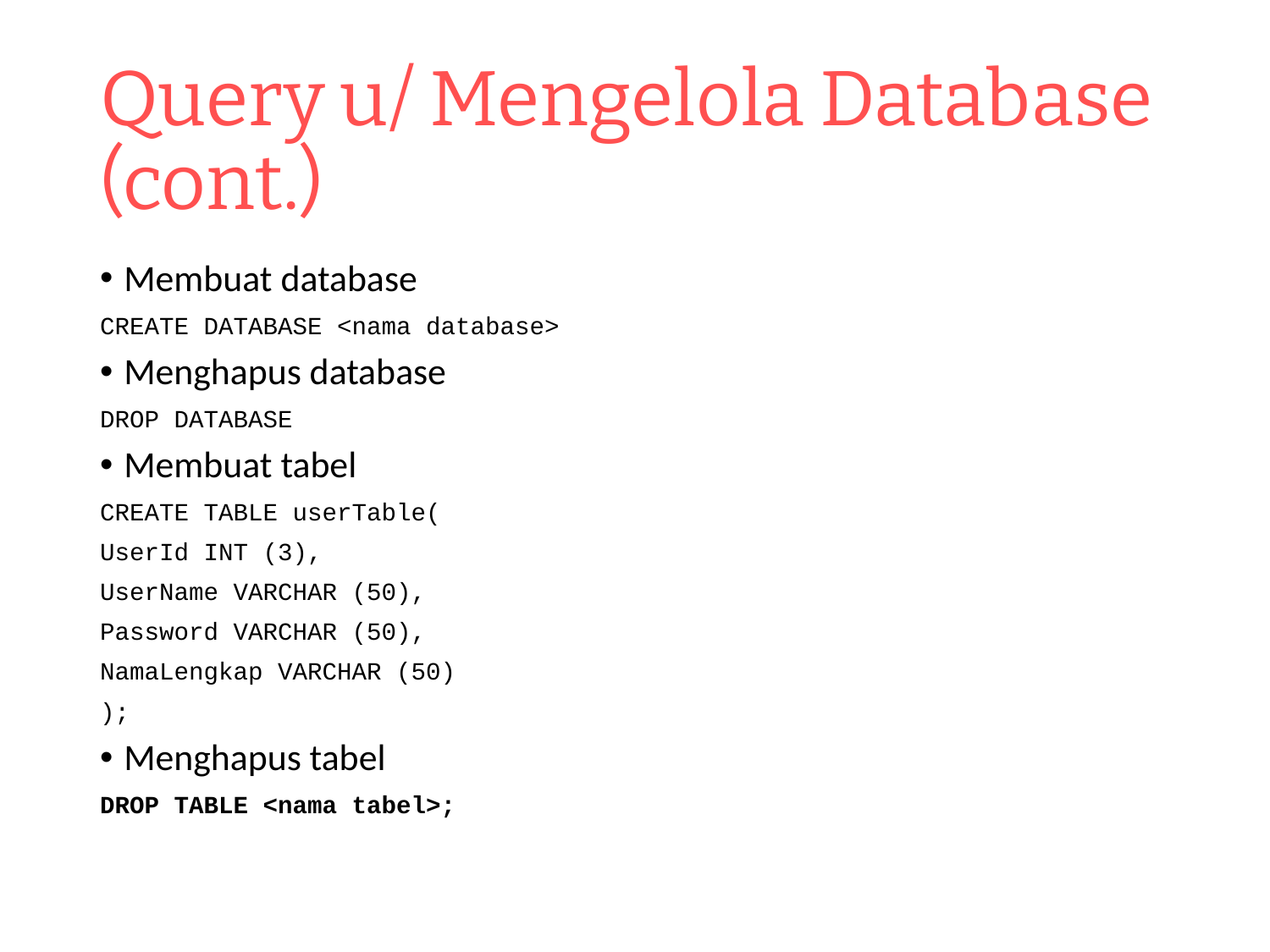

# Query u/ Mengelola Database (cont.)
Membuat database
CREATE DATABASE <nama database>
Menghapus database
DROP DATABASE
Membuat tabel
CREATE TABLE userTable(
UserId INT (3),
UserName VARCHAR (50),
Password VARCHAR (50),
NamaLengkap VARCHAR (50)
);
Menghapus tabel
DROP TABLE <nama tabel>;